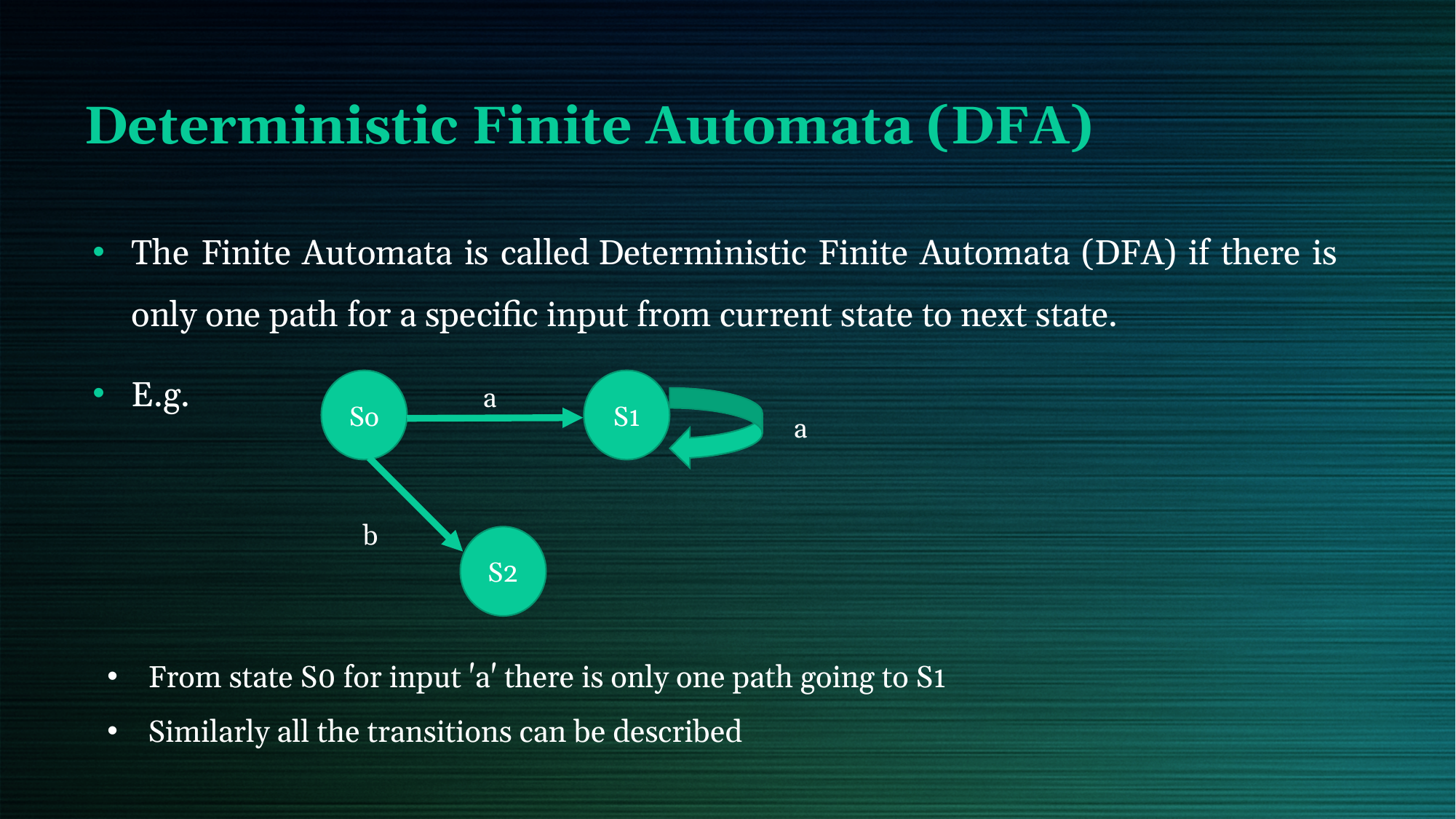

# Deterministic Finite Automata (DFA)
The Finite Automata is called Deterministic Finite Automata (DFA) if there is only one path for a specific input from current state to next state.
E.g.
S1
So
a

a
b
S2
From state S0 for input 'a' there is only one path going to S1
Similarly all the transitions can be described